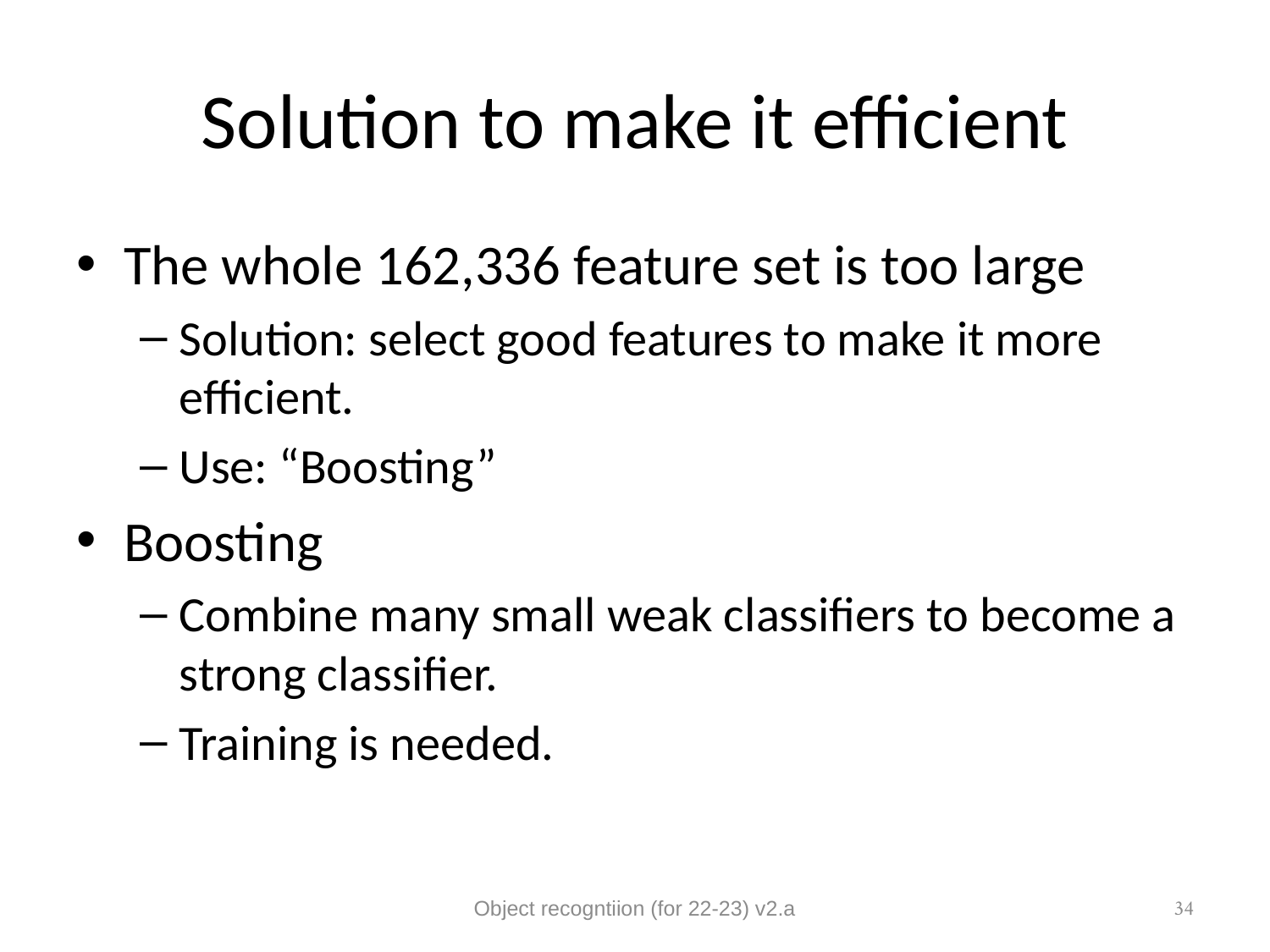

# Solution to make it efficient
The whole 162,336 feature set is too large
Solution: select good features to make it more efficient.
Use: “Boosting”
Boosting
Combine many small weak classifiers to become a strong classifier.
Training is needed.

Object recogntiion (for 22-23) v2.a
34